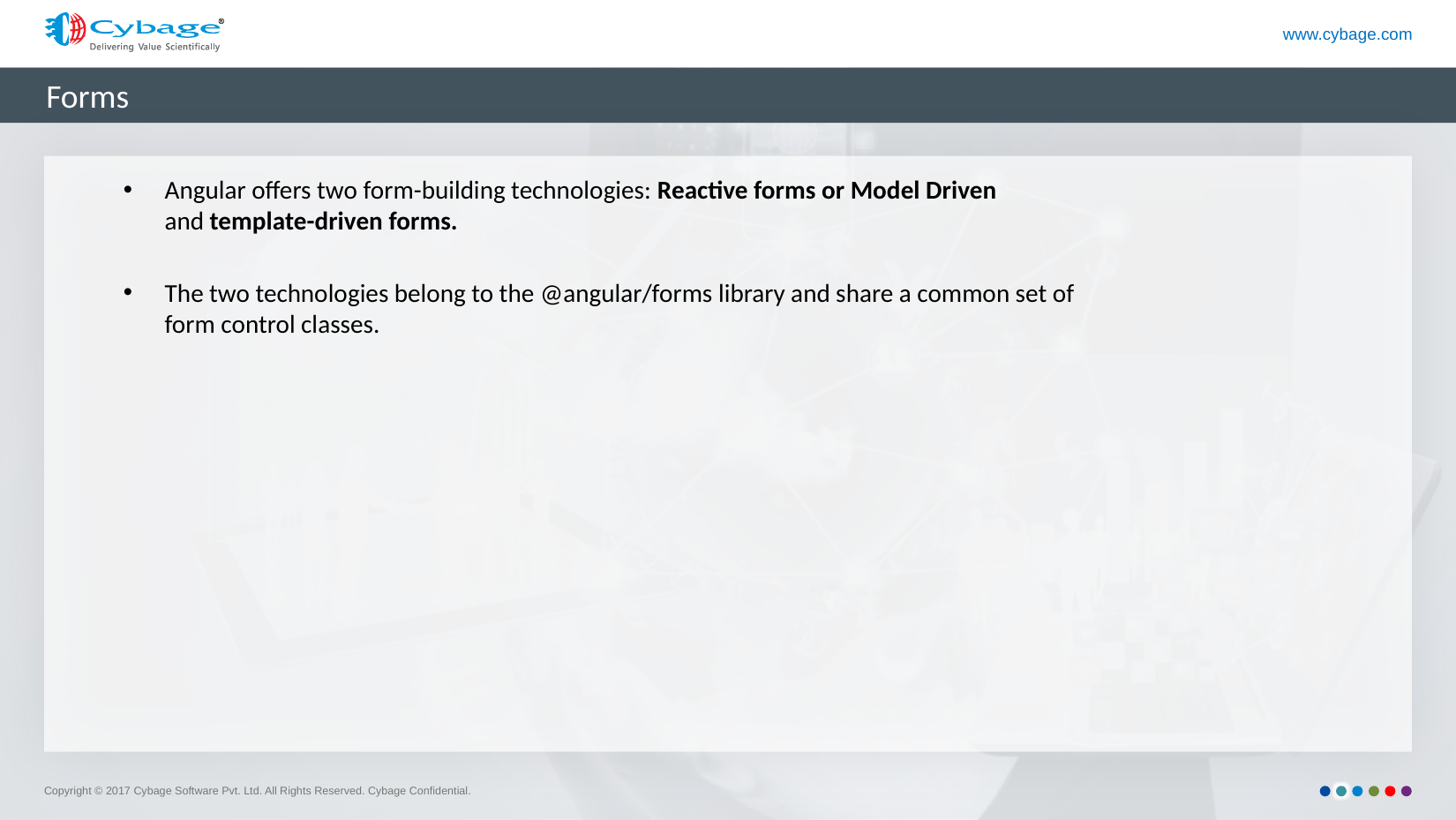

# Forms
Angular offers two form-building technologies: Reactive forms or Model Driven and template-driven forms.

The two technologies belong to the @angular/forms library and share a common set of form control classes.